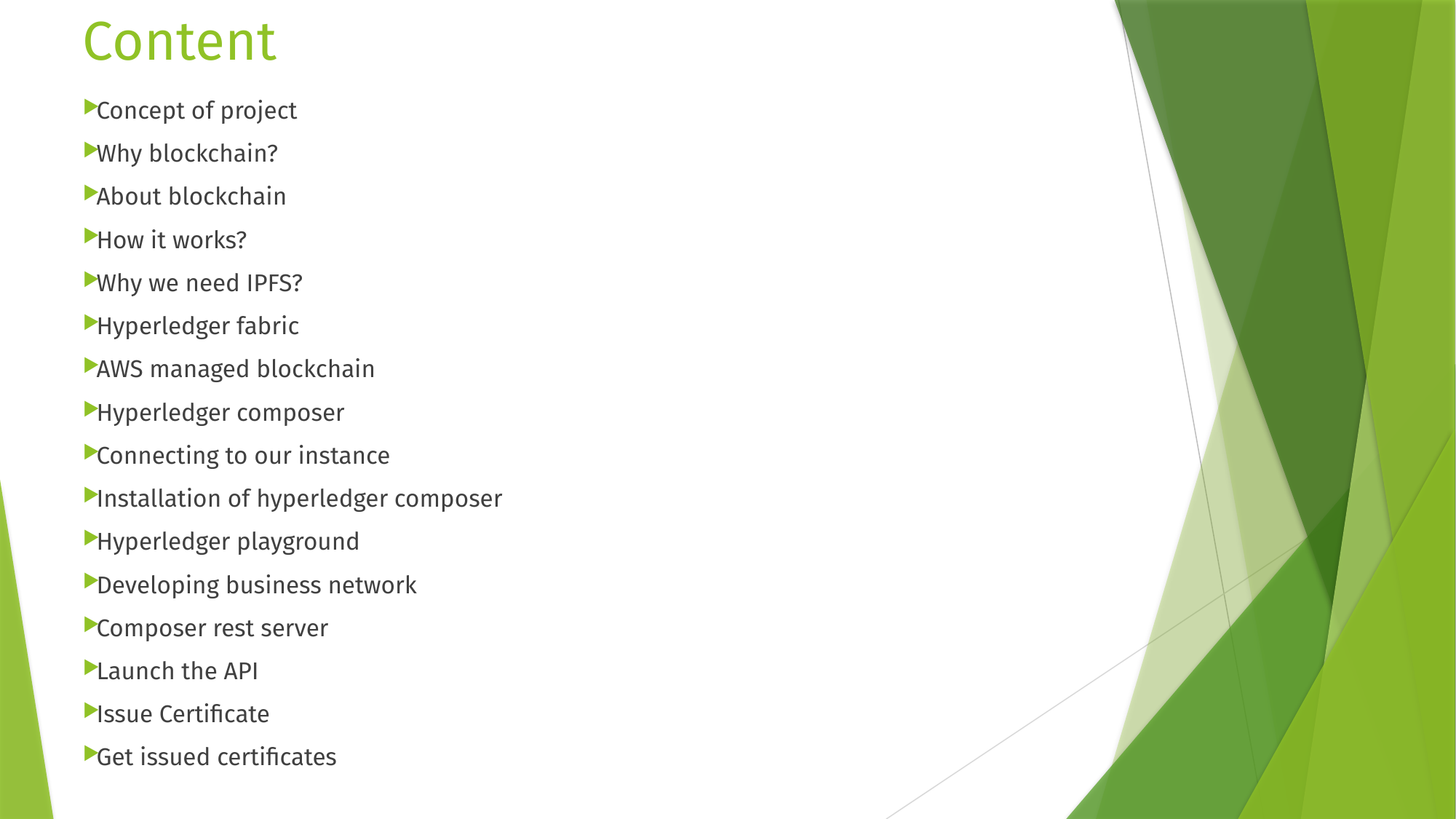

# Content
Concept of project
Why blockchain?
About blockchain
How it works?
Why we need IPFS?
Hyperledger fabric
AWS managed blockchain
Hyperledger composer
Connecting to our instance
Installation of hyperledger composer
Hyperledger playground
Developing business network
Composer rest server
Launch the API
Issue Certificate
Get issued certificates